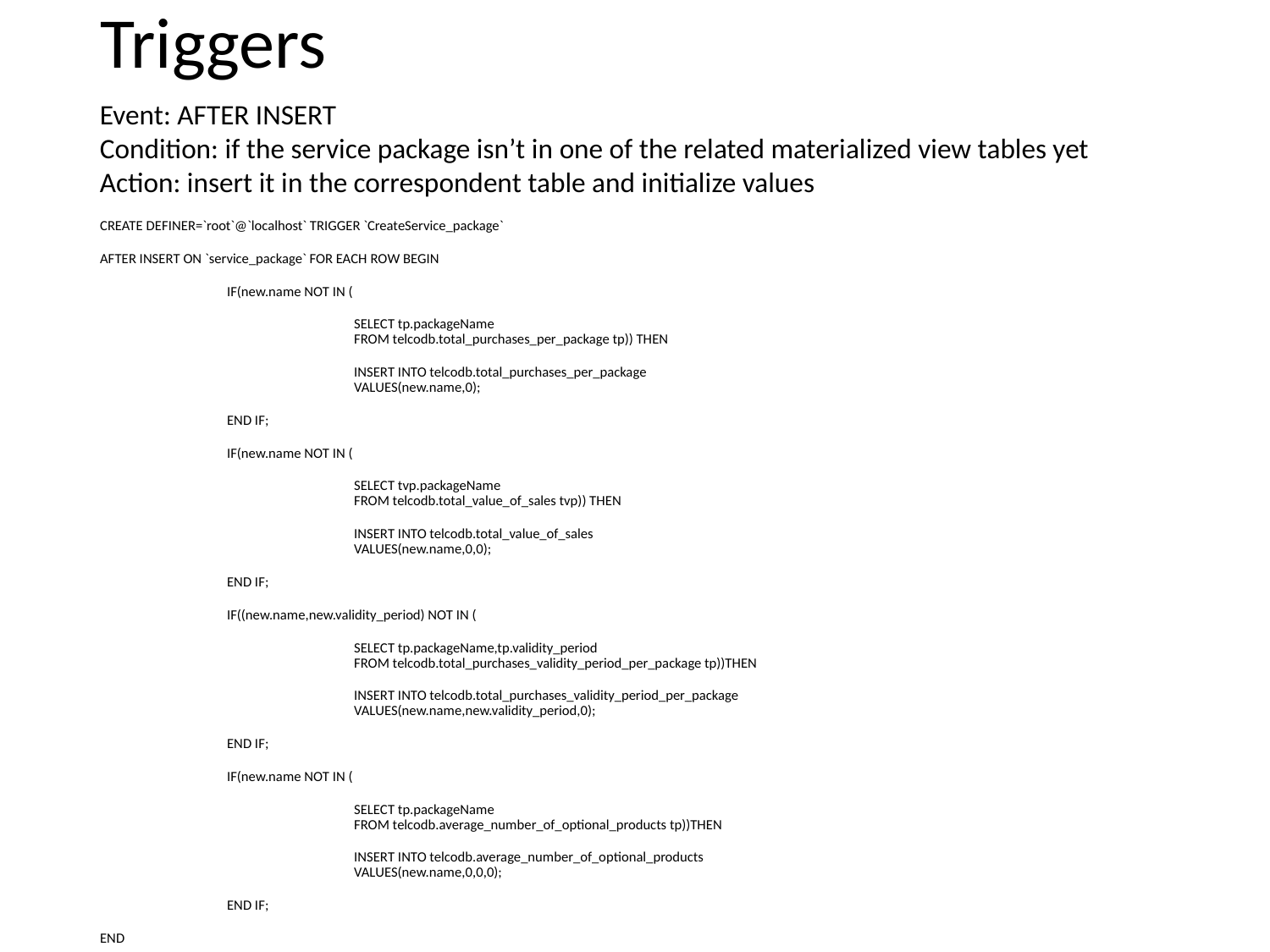

# Triggers
Event: AFTER INSERT
Condition: if the service package isn’t in one of the related materialized view tables yet
Action: insert it in the correspondent table and initialize values
CREATE DEFINER=`root`@`localhost` TRIGGER `CreateService_package`
AFTER INSERT ON `service_package` FOR EACH ROW BEGIN
	IF(new.name NOT IN (
		SELECT tp.packageName 								FROM telcodb.total_purchases_per_package tp)) THEN
		INSERT INTO telcodb.total_purchases_per_package 							VALUES(new.name,0);
	END IF;
	IF(new.name NOT IN (
		SELECT tvp.packageName 								FROM telcodb.total_value_of_sales tvp)) THEN
		INSERT INTO telcodb.total_value_of_sales 								VALUES(new.name,0,0);
	END IF;
	IF((new.name,new.validity_period) NOT IN (
		SELECT tp.packageName,tp.validity_period 								FROM telcodb.total_purchases_validity_period_per_package tp))THEN
		INSERT INTO telcodb.total_purchases_validity_period_per_package						VALUES(new.name,new.validity_period,0);
	END IF;
	IF(new.name NOT IN (
		SELECT tp.packageName 								FROM telcodb.average_number_of_optional_products tp))THEN
		INSERT INTO telcodb.average_number_of_optional_products							VALUES(new.name,0,0,0);
	END IF;
END